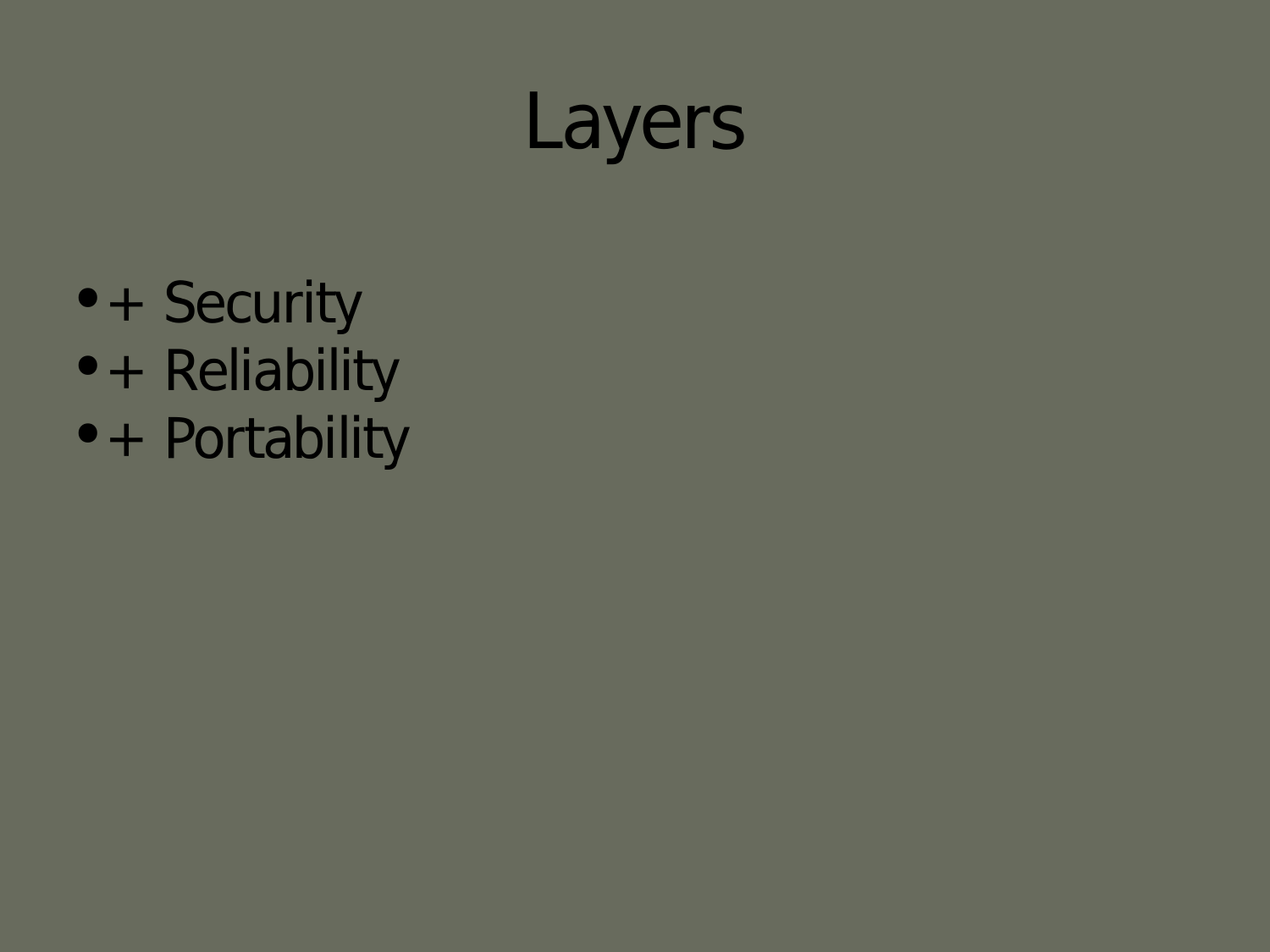

Layers

+ Security
+ Reliability
+ Portability